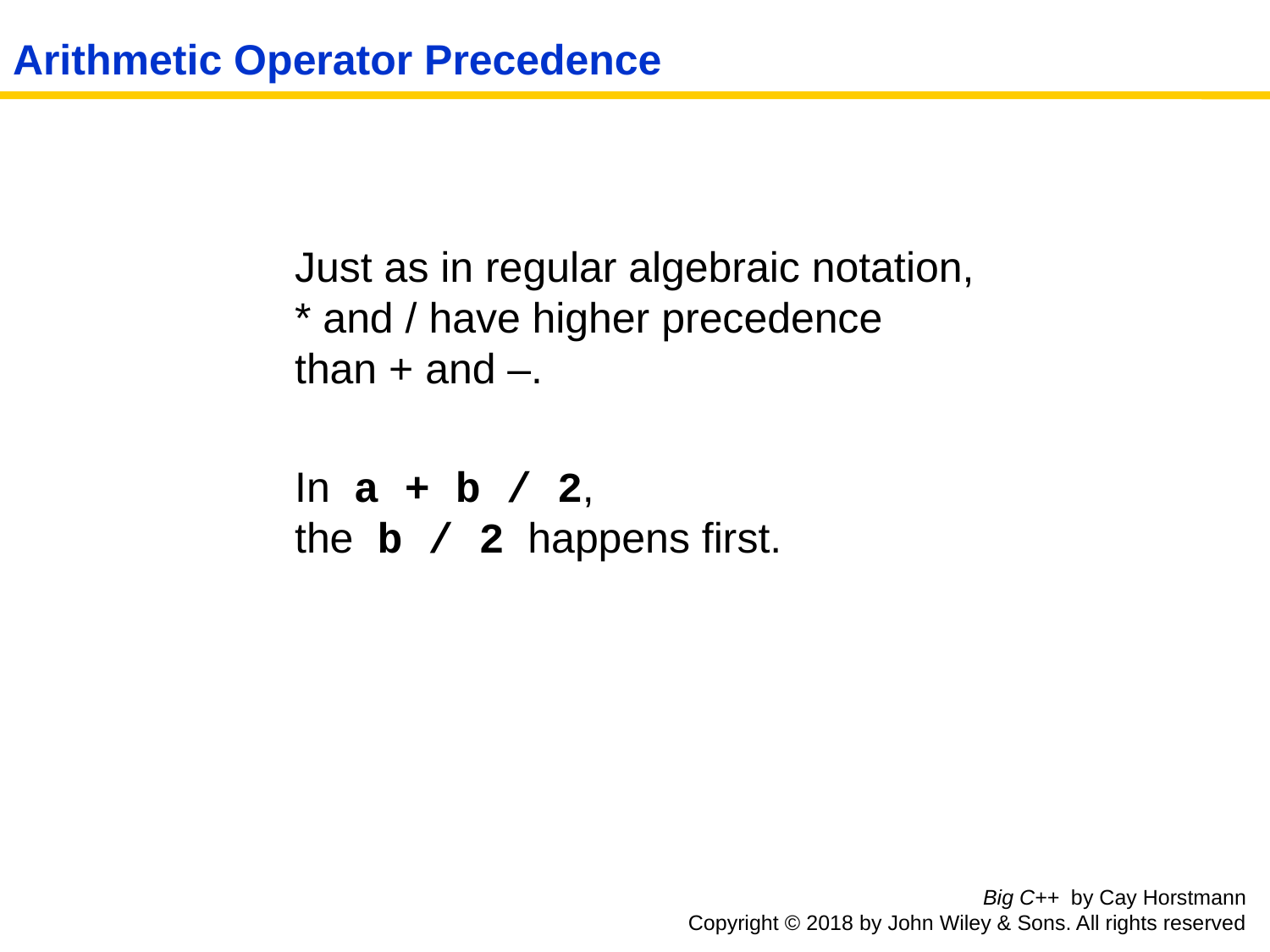

# Arithmetic Operator Precedence
	Just as in regular algebraic notation,
* and / have higher precedence
than + and –.

	In  a + b / 2,
the  b / 2  happens first.
Big C++  by Cay Horstmann
Copyright © 2018 by John Wiley & Sons. All rights reserved